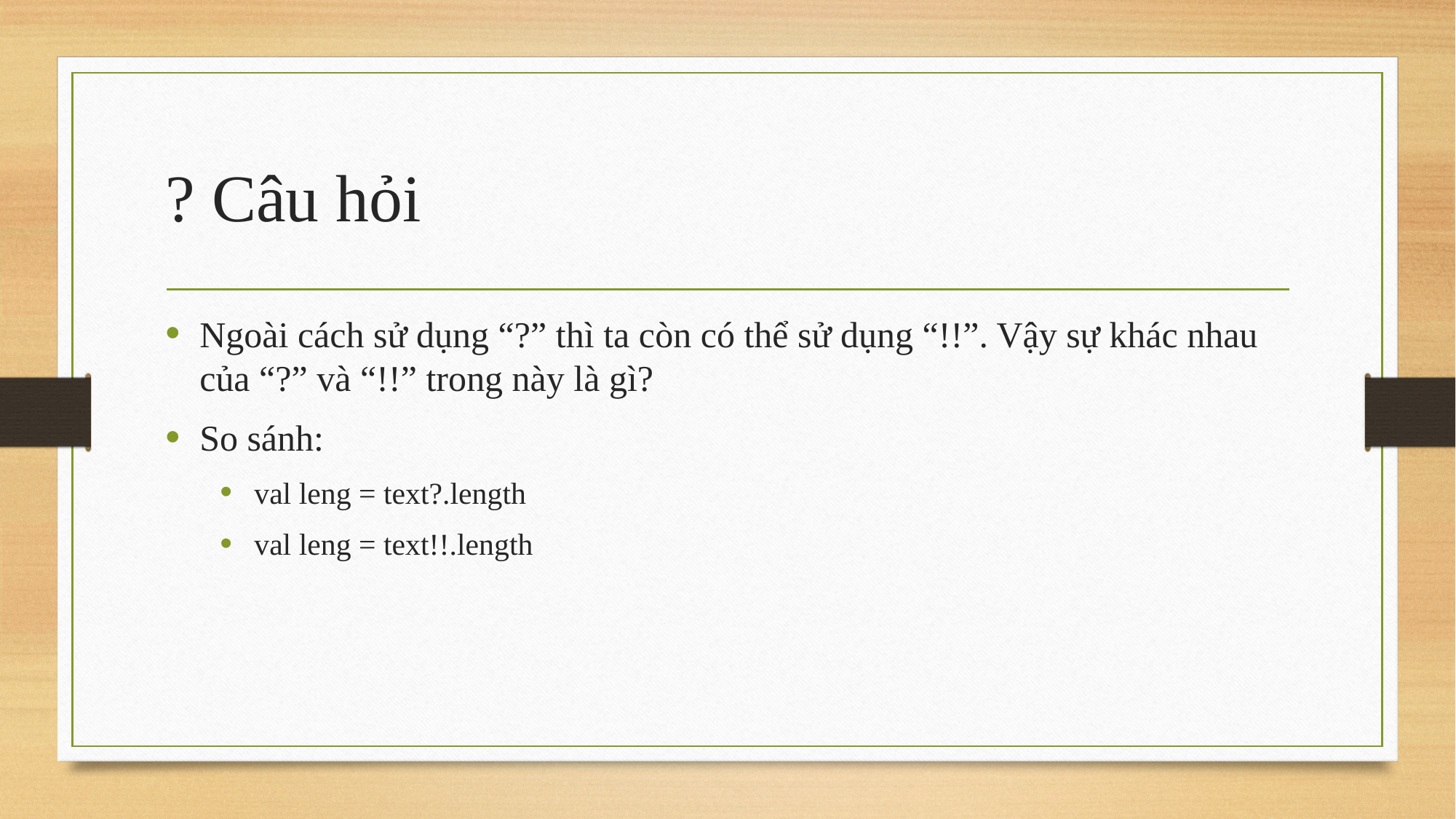

# ? Câu hỏi
Ngoài cách sử dụng “?” thì ta còn có thể sử dụng “!!”. Vậy sự khác nhau của “?” và “!!” trong này là gì?
So sánh:
val leng = text?.length
val leng = text!!.length